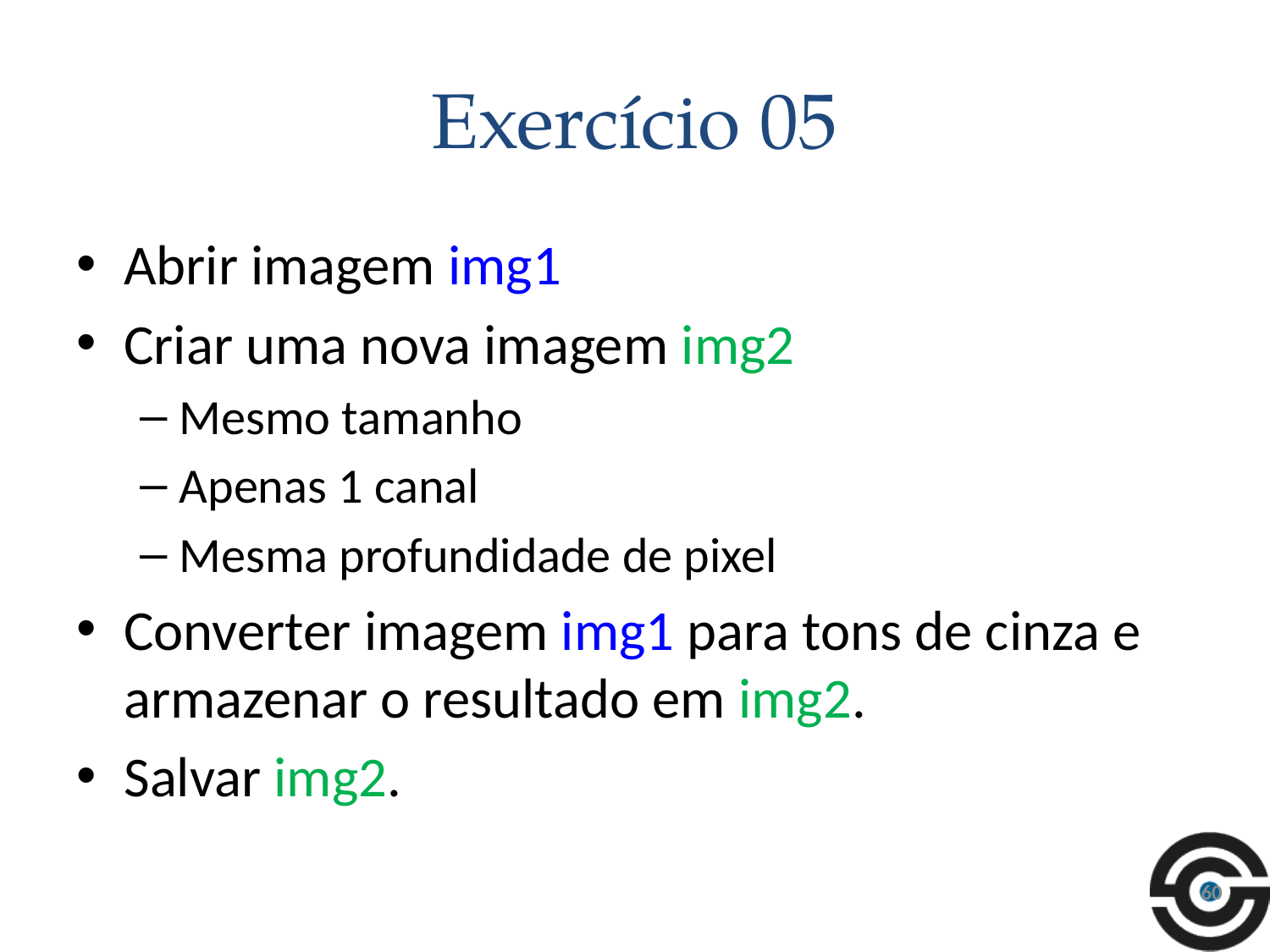

# Exercício 05
Abrir imagem img1
Criar uma nova imagem img2
Mesmo tamanho
Apenas 1 canal
Mesma profundidade de pixel
Converter imagem img1 para tons de cinza e armazenar o resultado em img2.
Salvar img2.
60